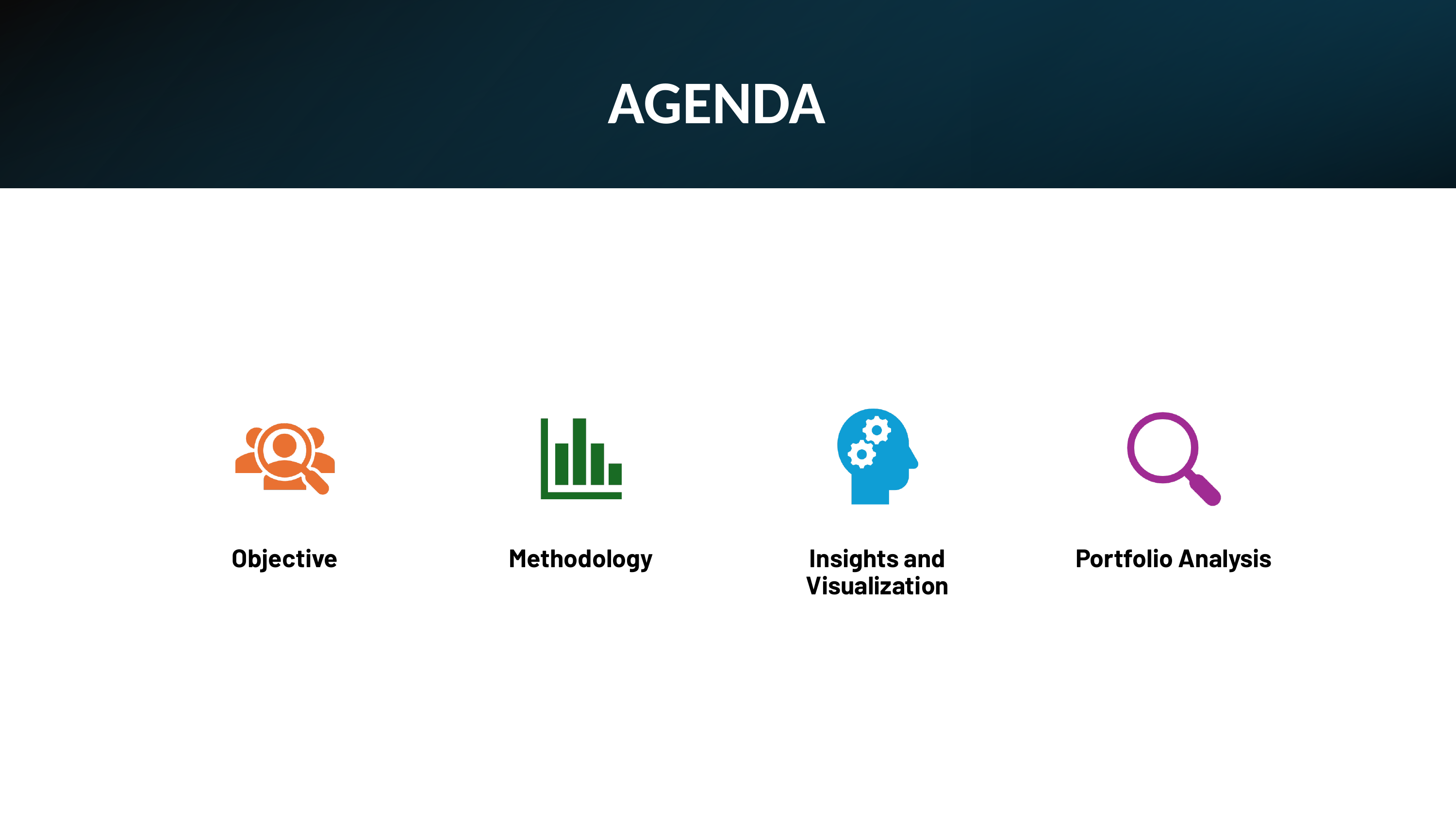

AGENDA
Objective
Methodology
Insights and Visualization
Portfolio Analysis